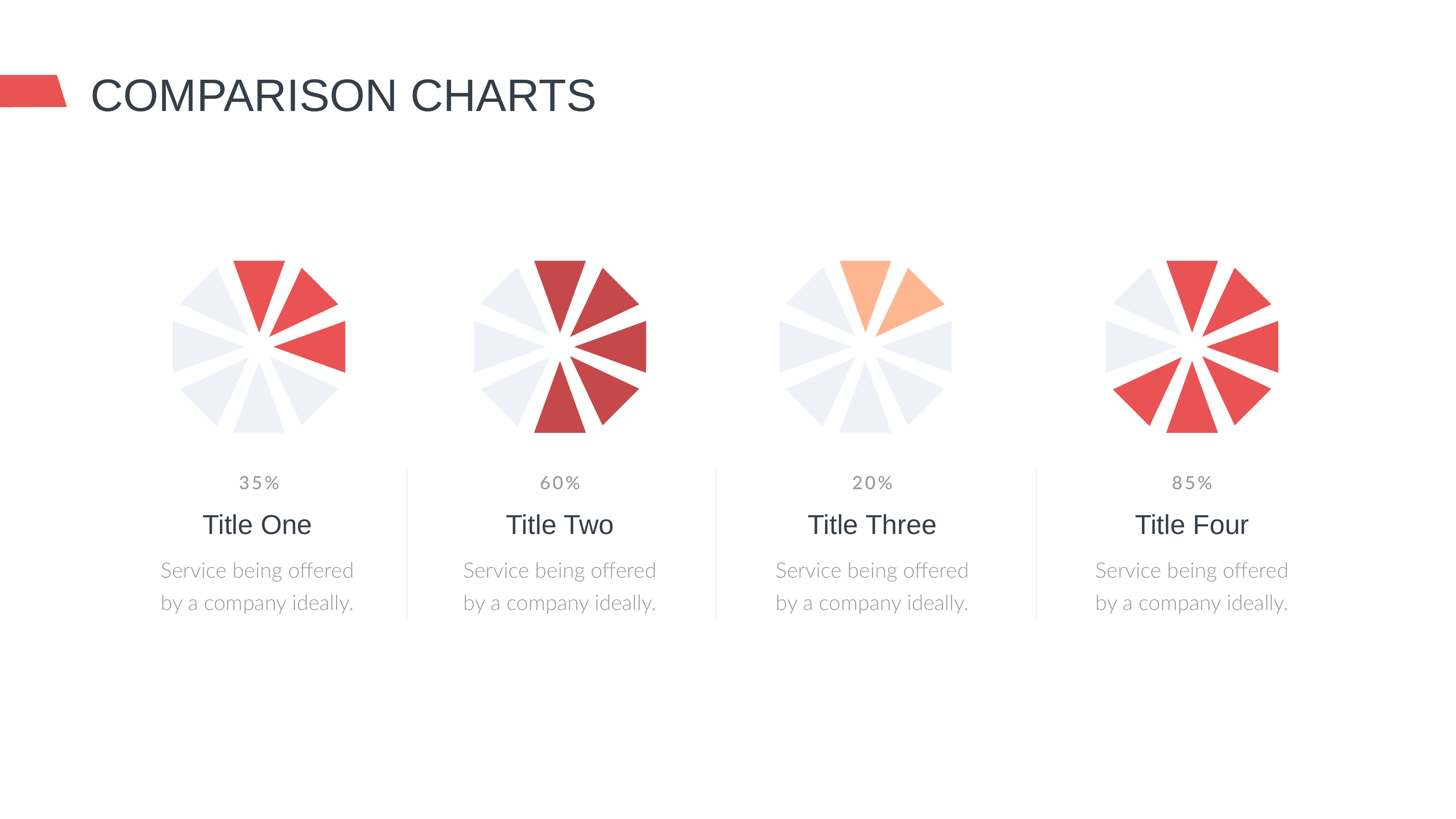

COMPARISON CHARTS

35%
60%
20%
85%
Title One
Title Two
Title Three
Title Four
Service being offered by a company ideally.
Service being offered by a company ideally.
Service being offered by a company ideally.
Service being offered by a company ideally.